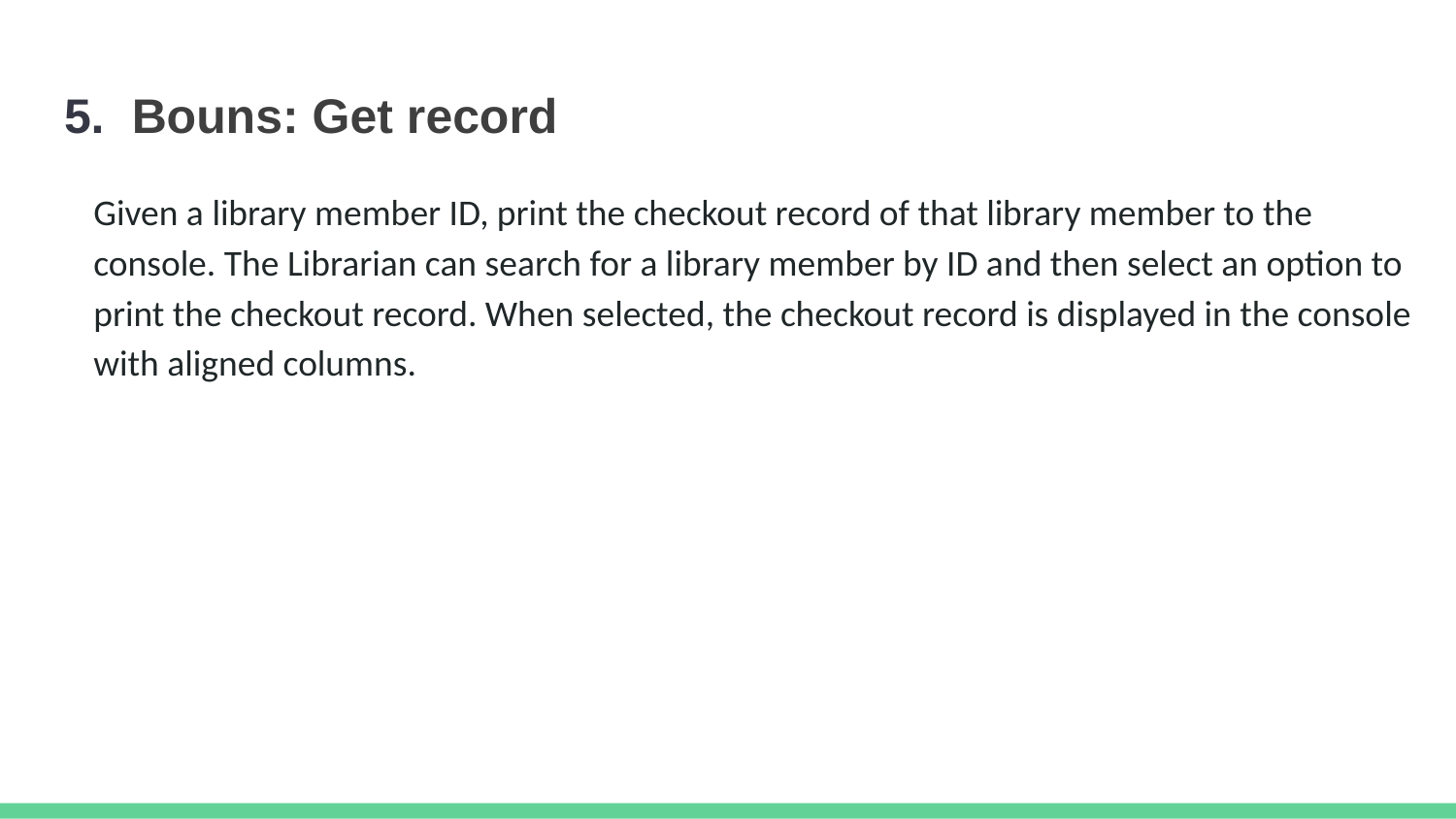

# 5.  Bouns: Get record
Given a library member ID, print the checkout record of that library member to the console. The Librarian can search for a library member by ID and then select an option to print the checkout record. When selected, the checkout record is displayed in the console with aligned columns.